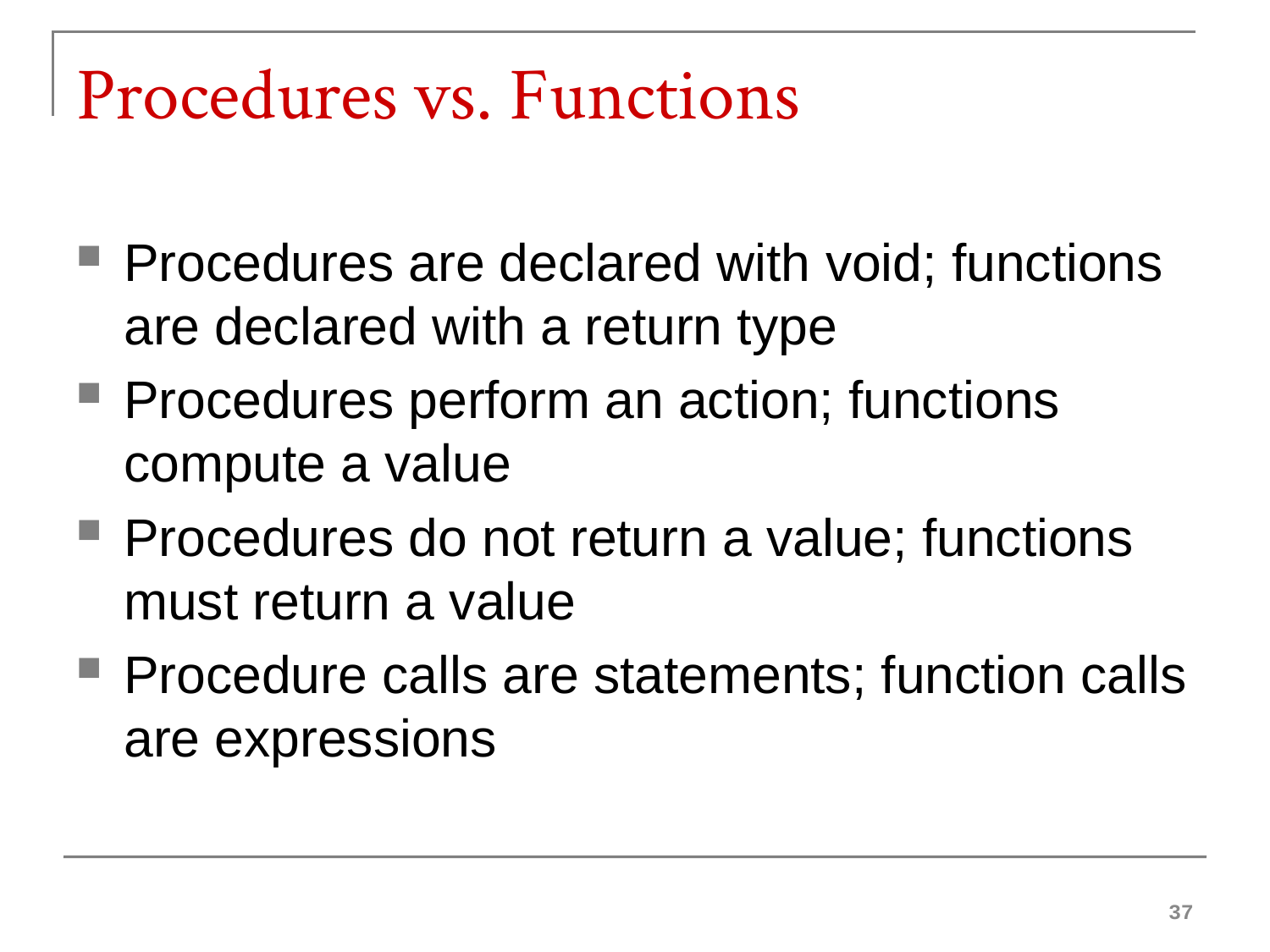

# Procedures vs. Functions
Procedures are declared with void; functions are declared with a return type
Procedures perform an action; functions compute a value
Procedures do not return a value; functions must return a value
Procedure calls are statements; function calls are expressions
37